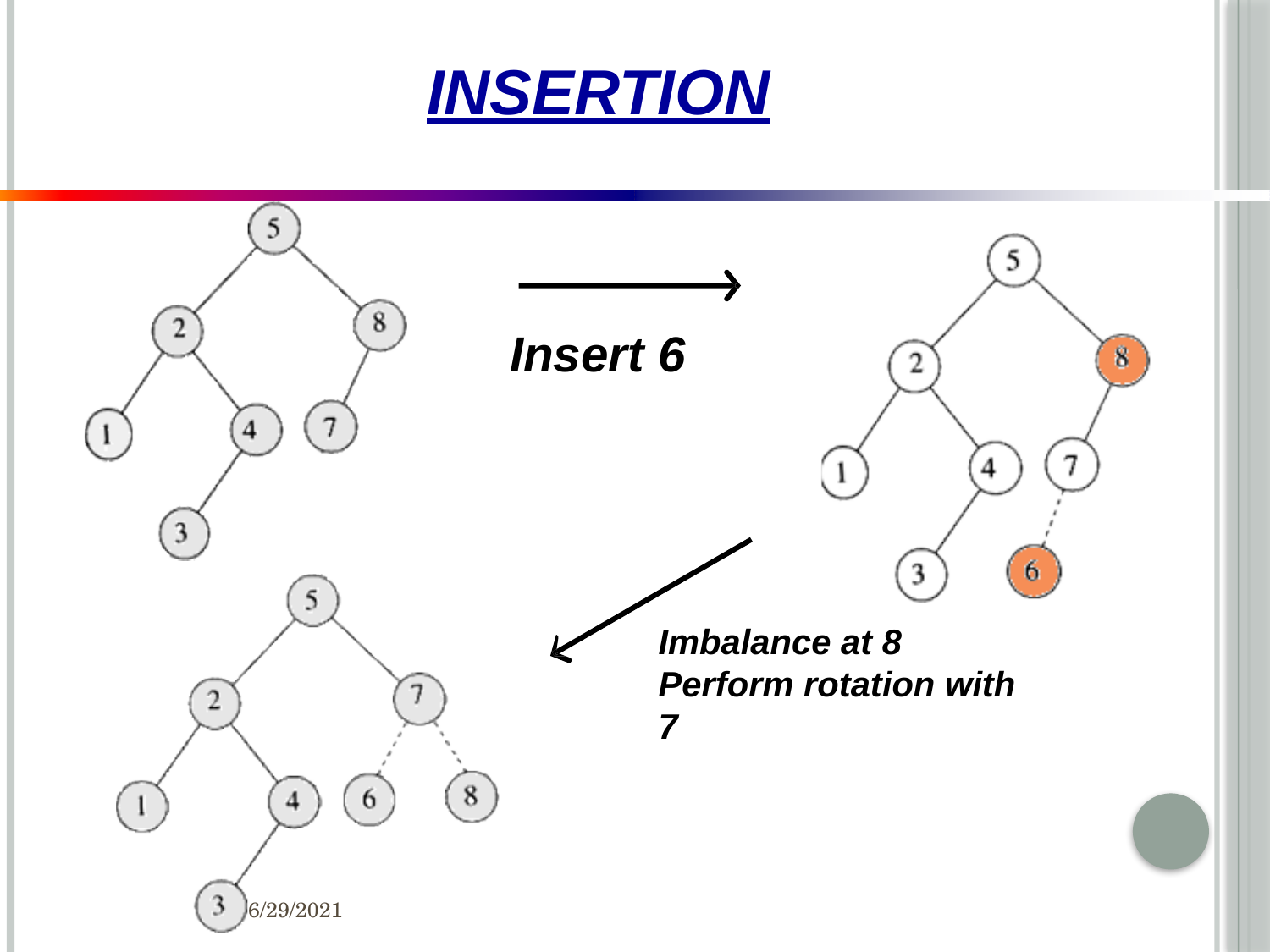

# Insertion

Insert 6

Imbalance at 8  Perform rotation with 7
6/29/2021